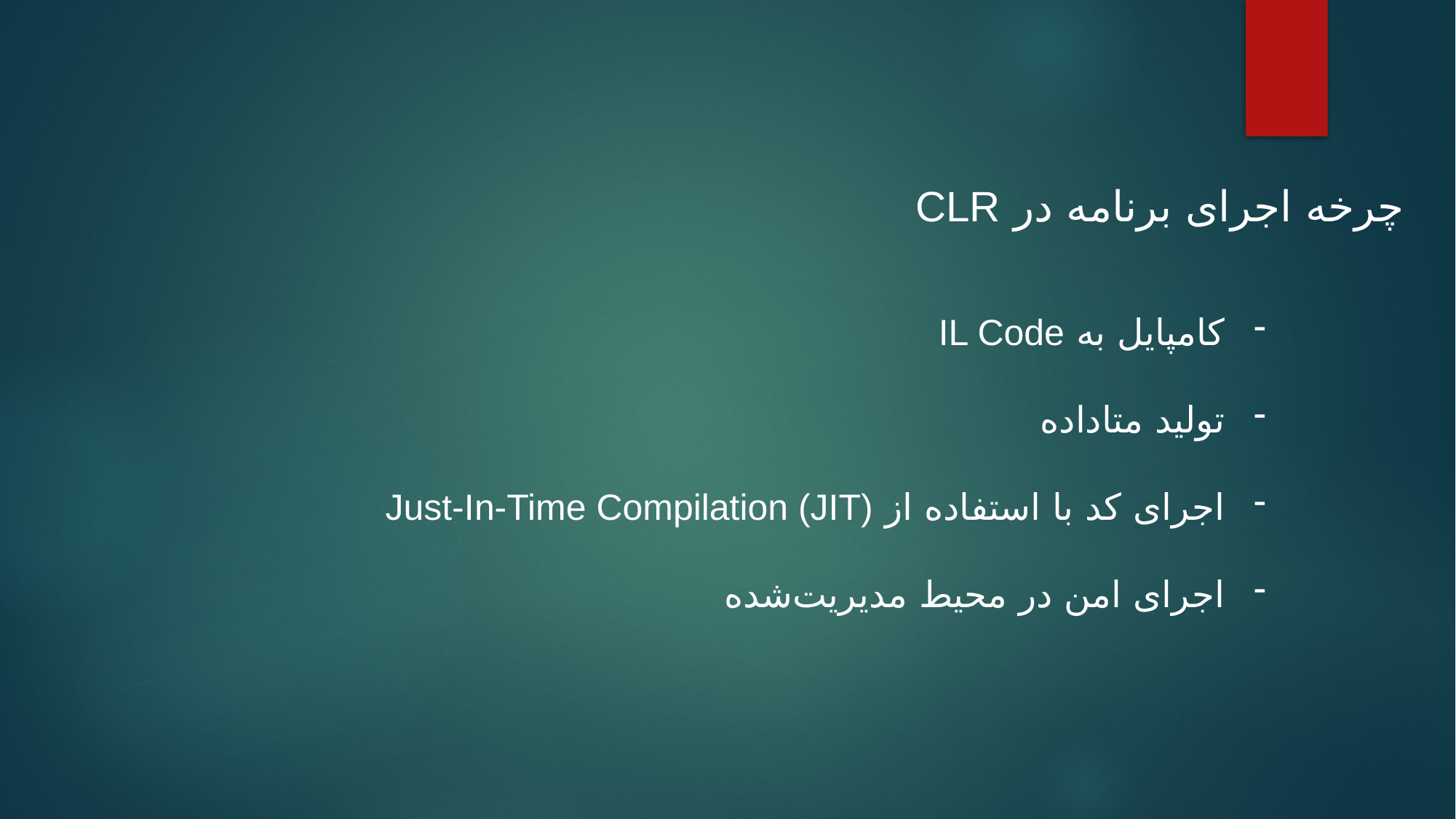

چرخه اجرای برنامه در CLR
کامپایل به IL Code

تولید متاداده

اجرای کد با استفاده از Just-In-Time Compilation (JIT)

اجرای امن در محیط مدیریت‌شده